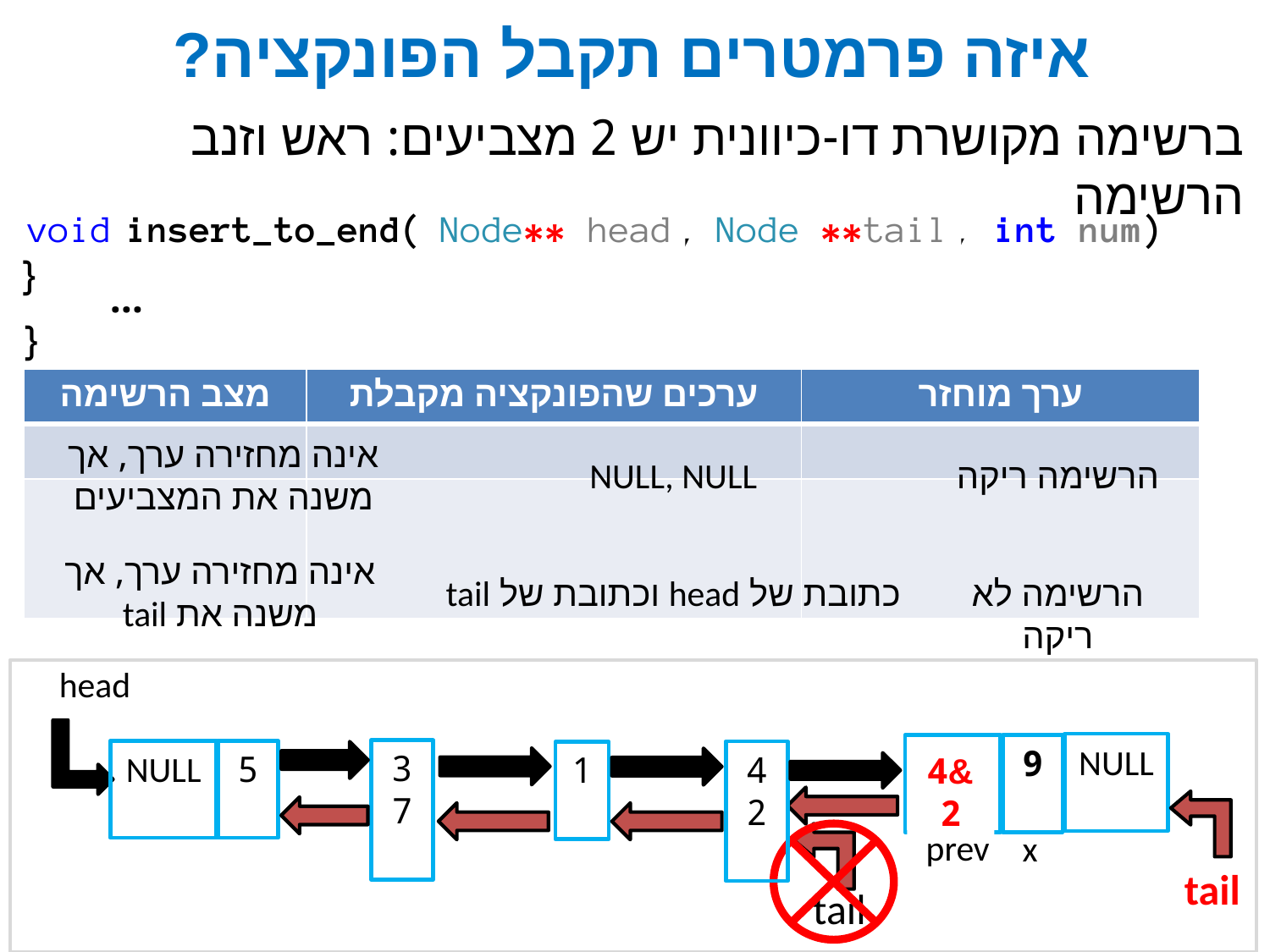

# איזה פרמטרים תקבל הפונקציה?
ברשימה מקושרת דו-כיוונית יש 2 מצביעים: ראש וזנב הרשימה
void
?    insert_to_end( ?          , ?          , int num)
}
Node** head
Node **tail
…
}
| מצב הרשימה | ערכים שהפונקציה מקבלת | ערך מוחזר |
| --- | --- | --- |
|  |  |  |
|  |  |  |
אינה מחזירה ערך, אך משנה את המצביעים
NULL, NULL
הרשימה ריקה
אינה מחזירה ערך, אך משנה את tail
כתובת של head וכתובת של tail
הרשימה לא ריקה
head

NULL

?

9

37

NULL

5

42

1

&42

prev
x

tail
tail